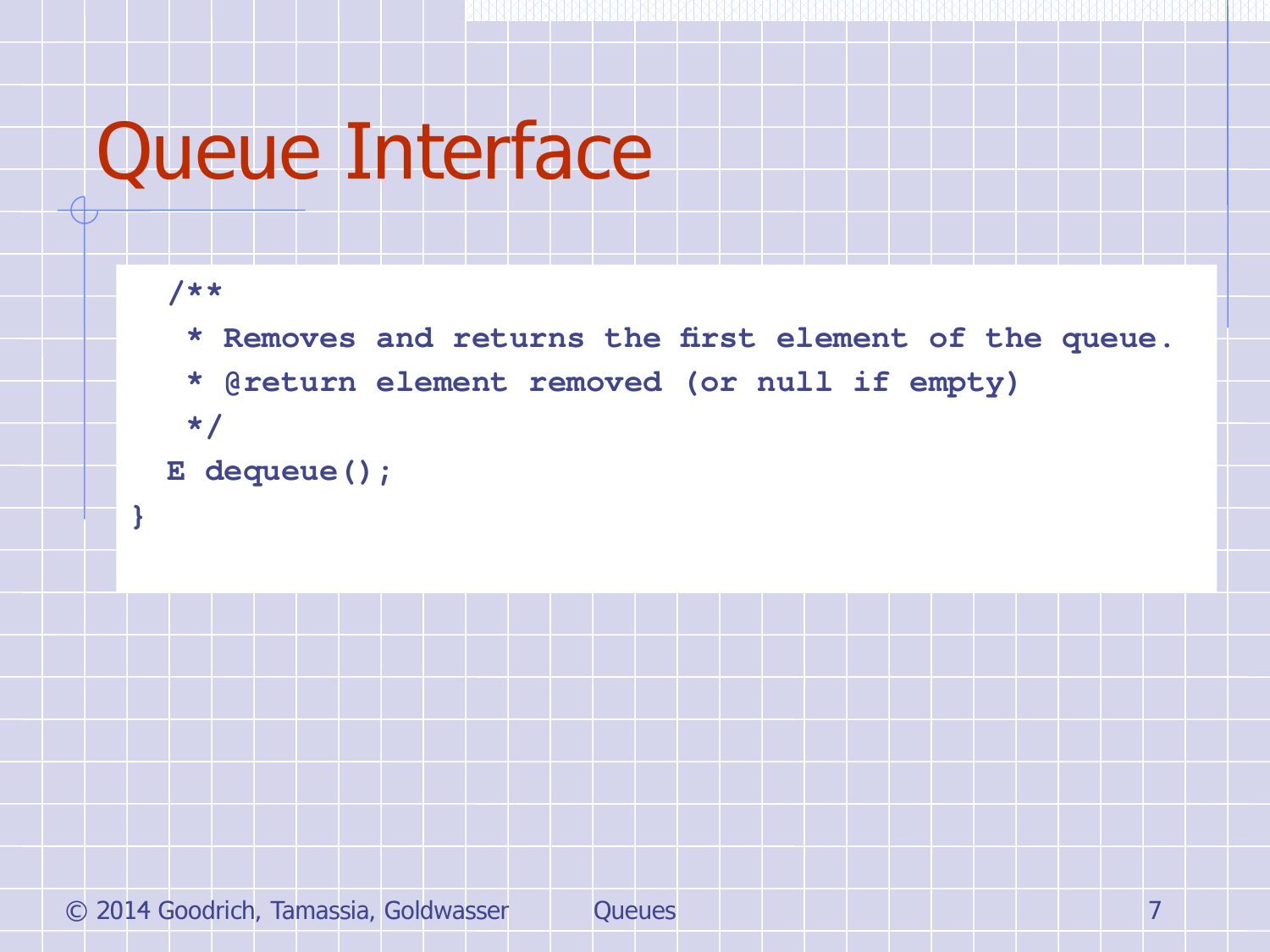

# Queue Interface
  /**
   * Removes and returns the first element of the queue.
   * @return element removed (or null if empty)
   */
  E dequeue();
}
© 2014 Goodrich, Tamassia, Goldwasser
Queues
7